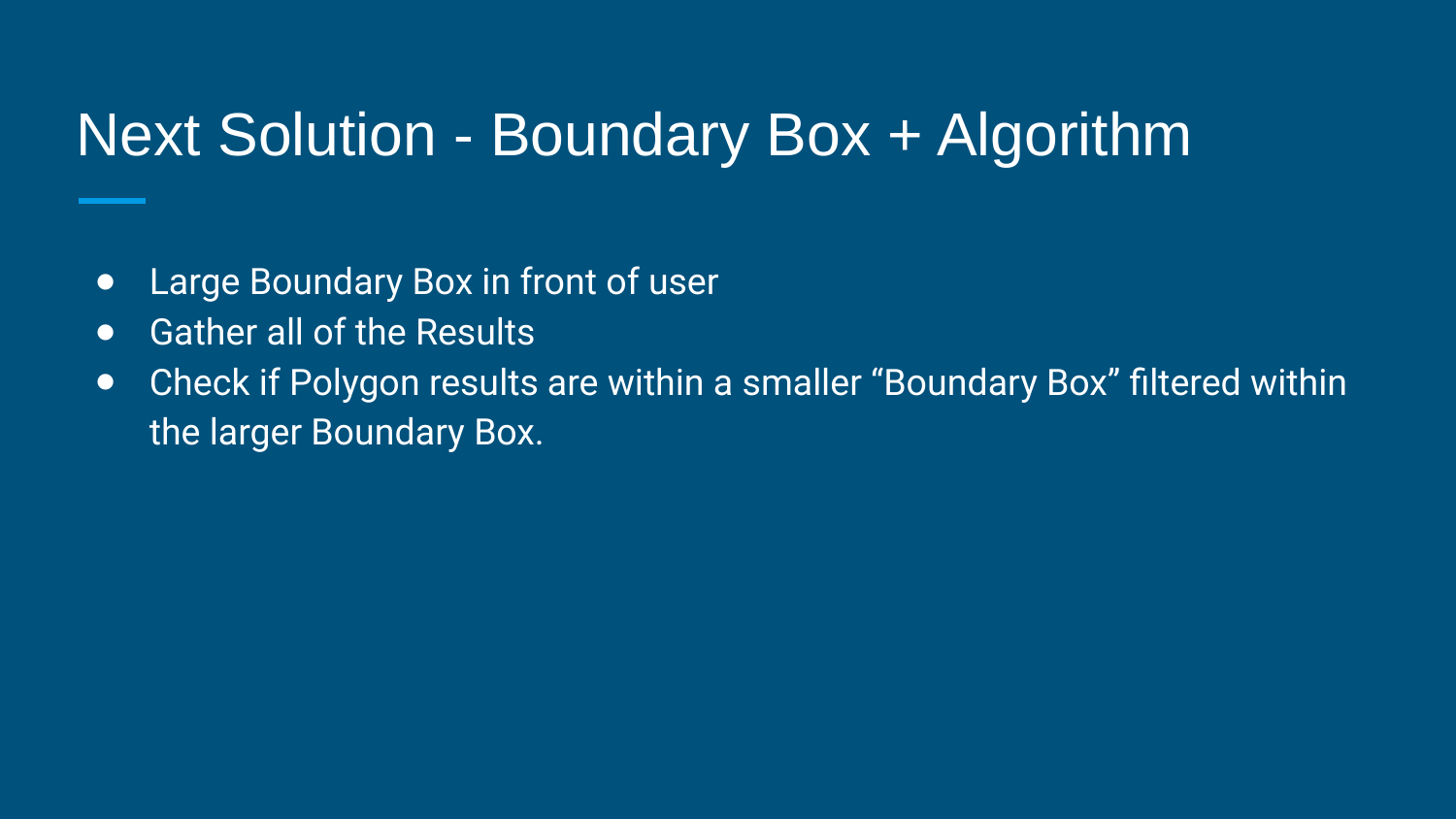

# Next Solution - Boundary Box + Algorithm
Large Boundary Box in front of user
Gather all of the Results
Check if Polygon results are within a smaller “Boundary Box” filtered within the larger Boundary Box.